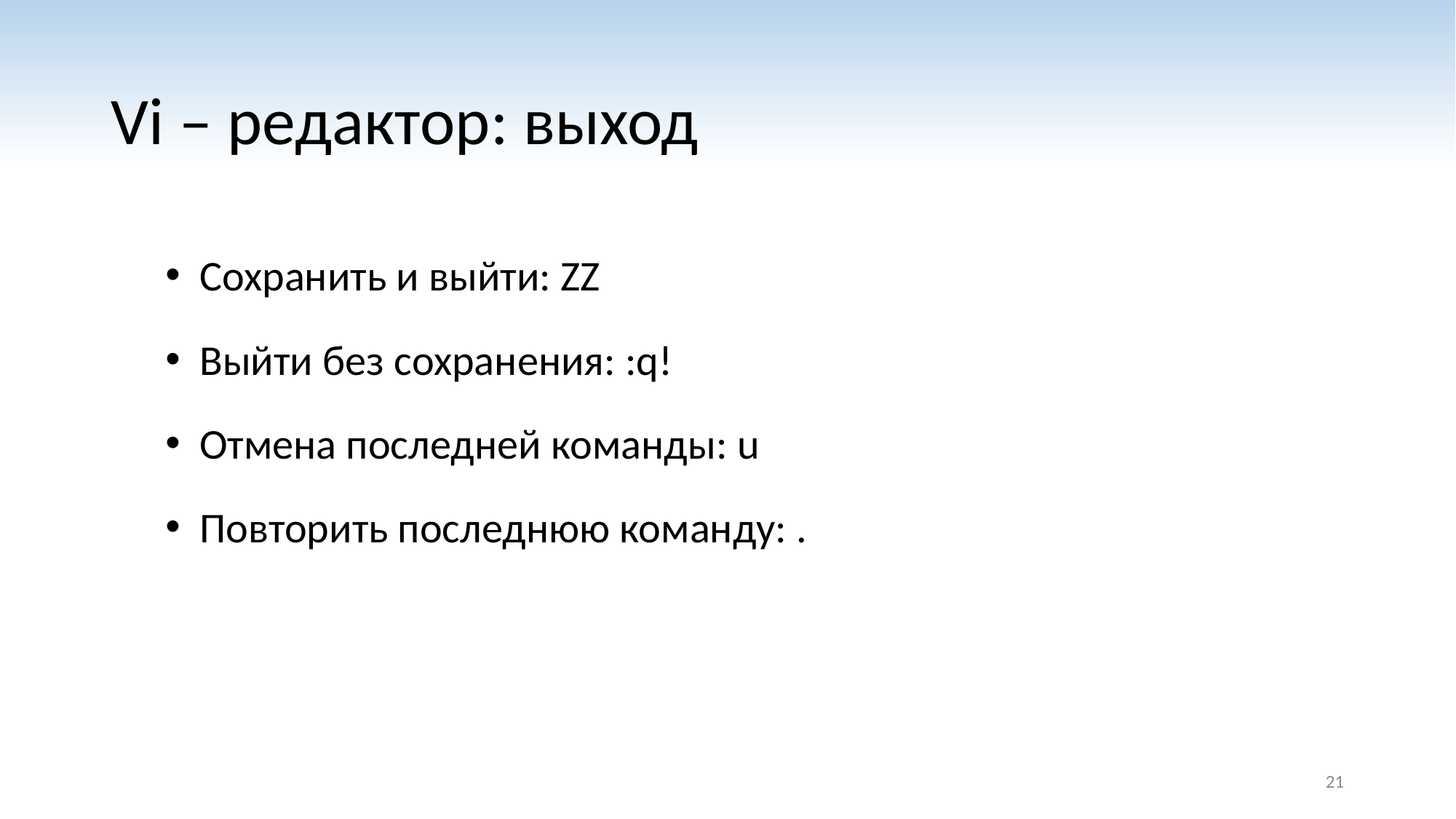

# Vi – редактор: выход
Сохранить и выйти: ZZ
Выйти без сохранения: :q!
Отмена последней команды: u
Повторить последнюю команду: .

21